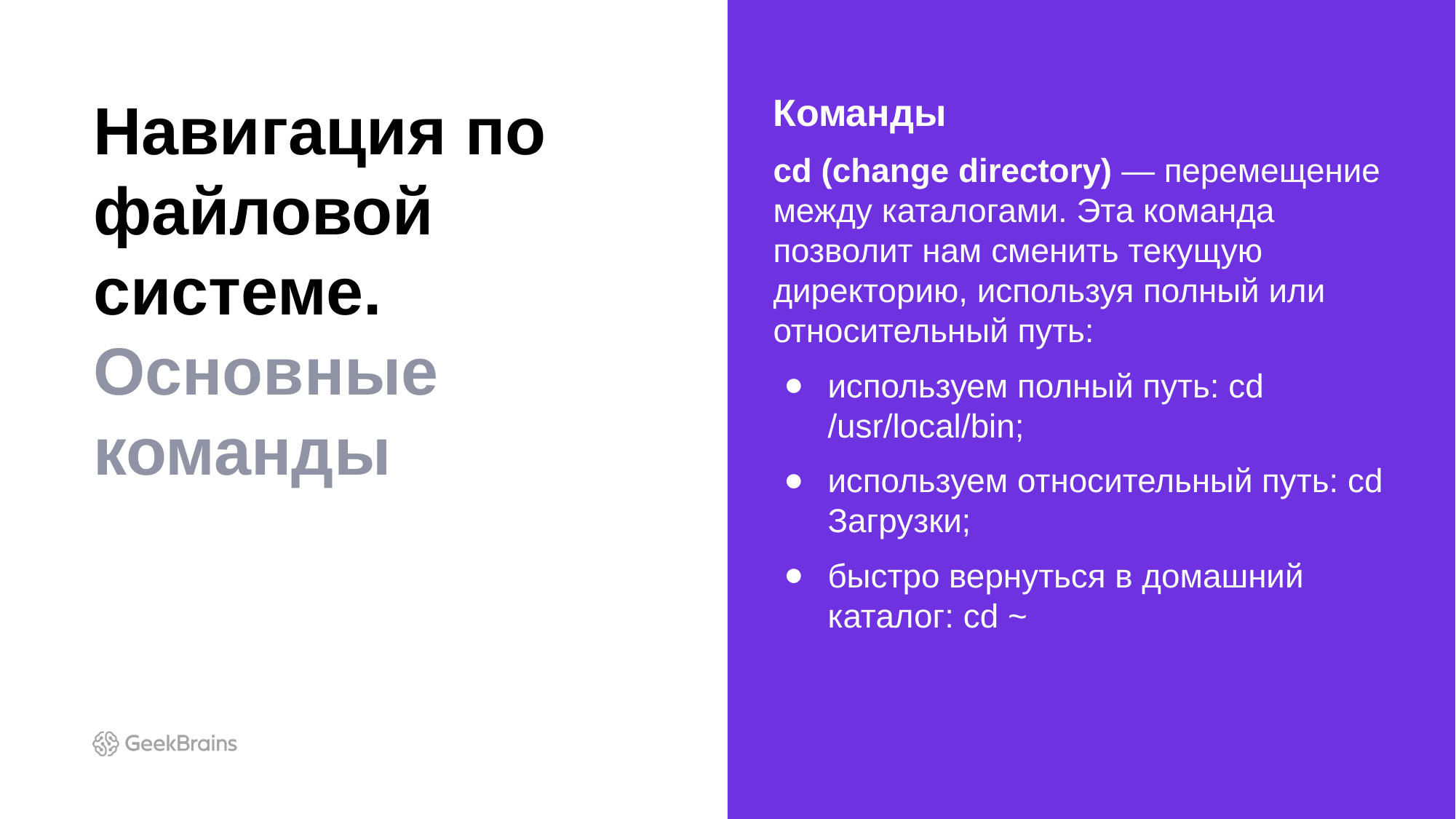

# Навигация по файловой системе.
Основные команды
Команды
cd (change directory) — перемещение между каталогами. Эта команда позволит нам сменить текущую директорию, используя полный или относительный путь:
используем полный путь: cd /usr/local/bin;
используем относительный путь: cd Загрузки;
быстро вернуться в домашний каталог: cd ~